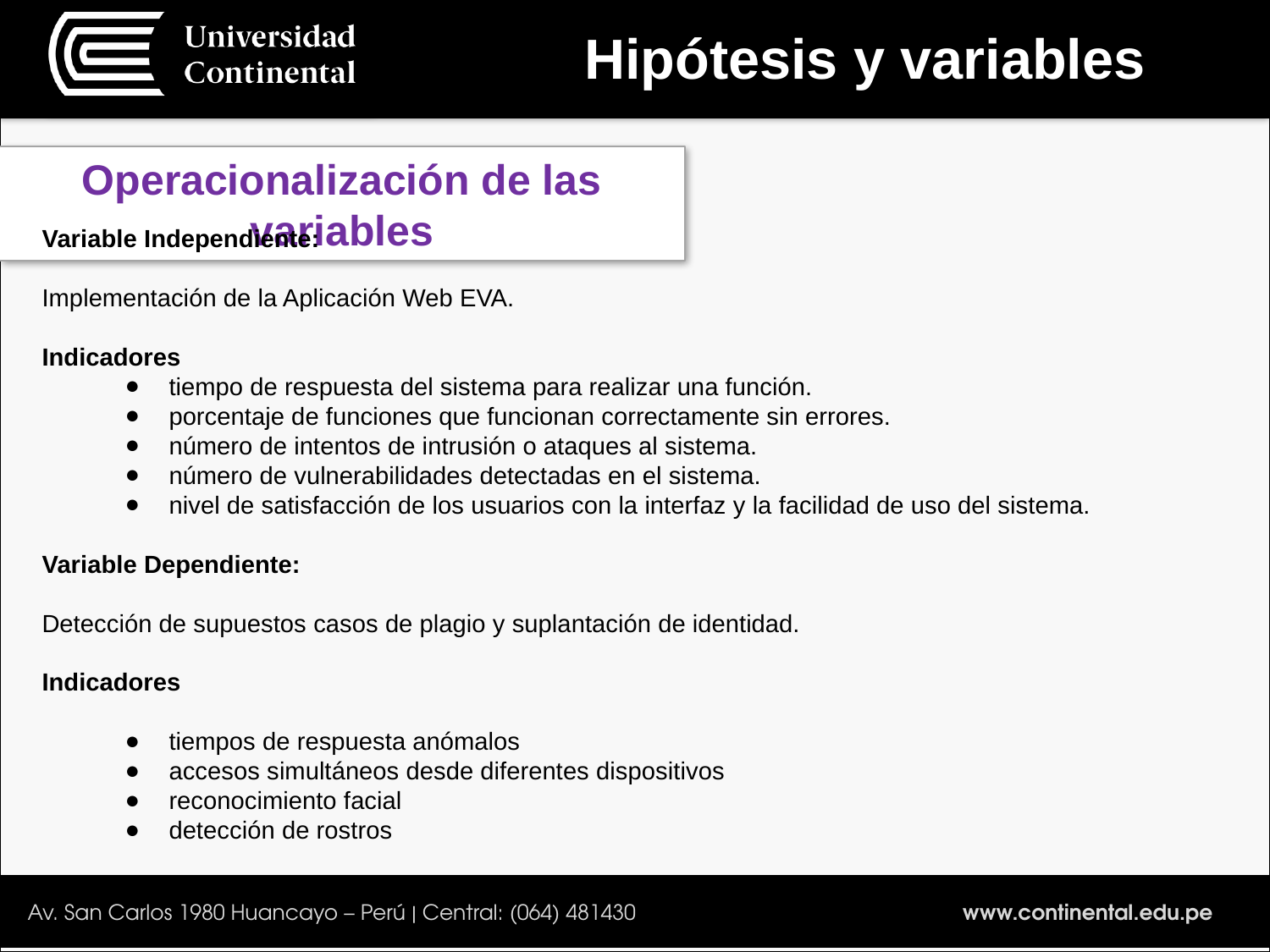

Hipótesis y variables
Operacionalización de las variables
Variable Independiente:

Implementación de la Aplicación Web EVA.

Indicadores
tiempo de respuesta del sistema para realizar una función.
porcentaje de funciones que funcionan correctamente sin errores.
número de intentos de intrusión o ataques al sistema.
número de vulnerabilidades detectadas en el sistema.
nivel de satisfacción de los usuarios con la interfaz y la facilidad de uso del sistema.

Variable Dependiente:

Detección de supuestos casos de plagio y suplantación de identidad.

Indicadores

tiempos de respuesta anómalos
accesos simultáneos desde diferentes dispositivos
reconocimiento facial
detección de rostros